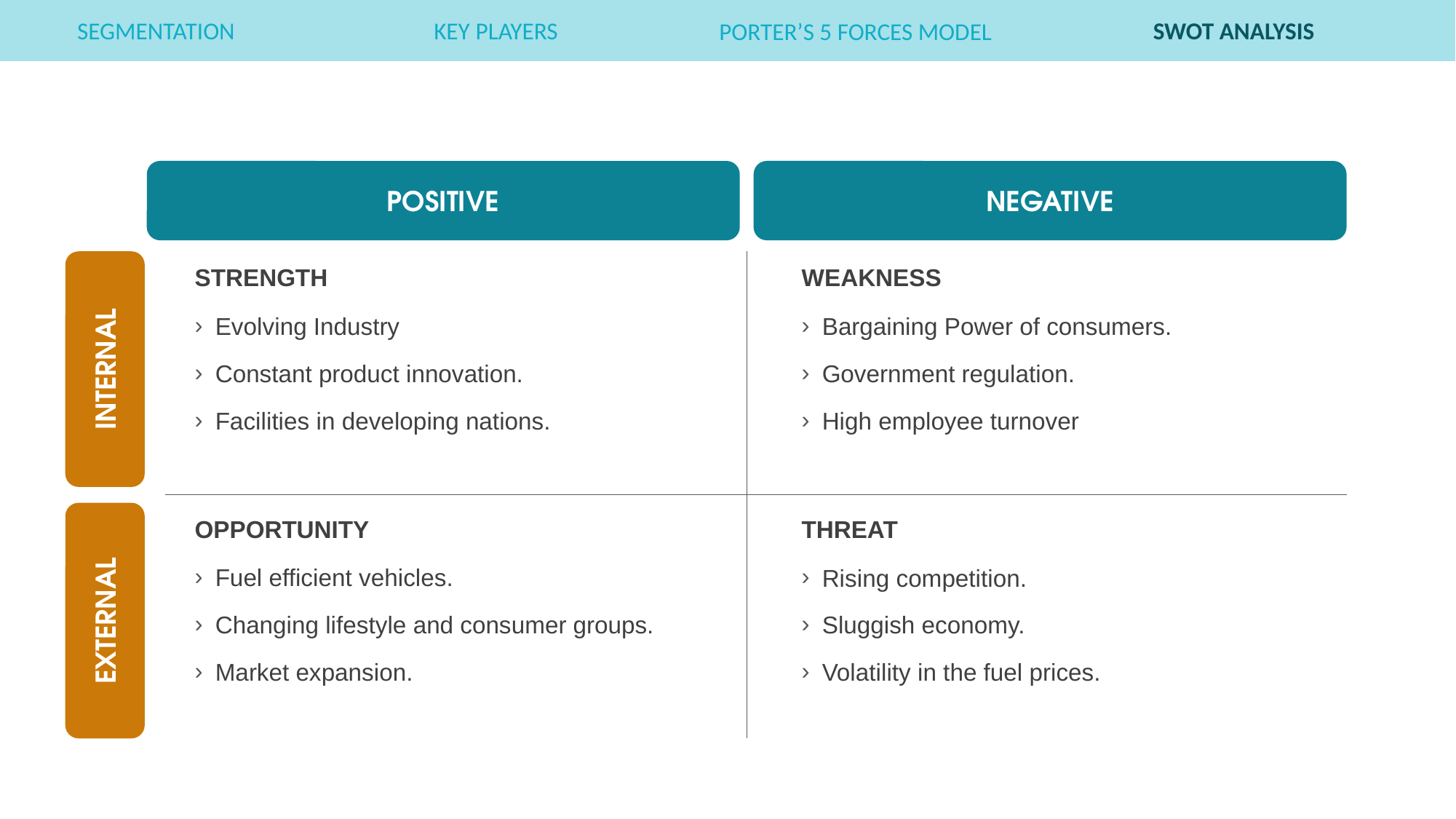

SEGMENTATION
KEY PLAYERS
SWOT ANALYSIS
PORTER’S 5 FORCES MODEL
POSITIVE
NEGATIVE
STRENGTH
WEAKNESS
Evolving Industry
Constant product innovation.
Facilities in developing nations.
Bargaining Power of consumers.
Government regulation.
High employee turnover
INTERNAL
OPPORTUNITY
THREAT
Fuel efficient vehicles.
Changing lifestyle and consumer groups.
Market expansion.
Rising competition.
Sluggish economy.
Volatility in the fuel prices.

EXTERNAL